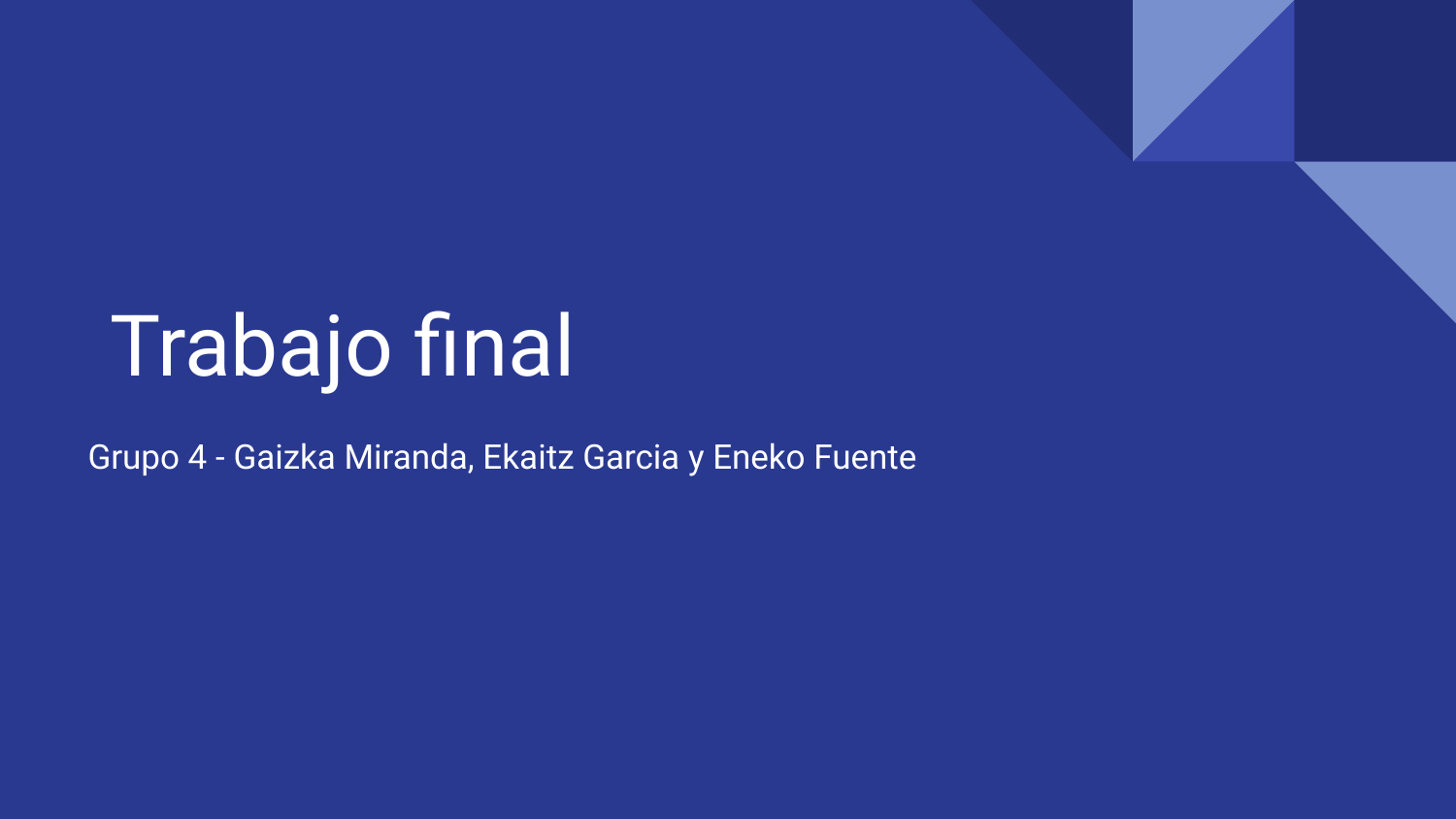

# Trabajo final

Grupo 4 - Gaizka Miranda, Ekaitz Garcia y Eneko Fuente